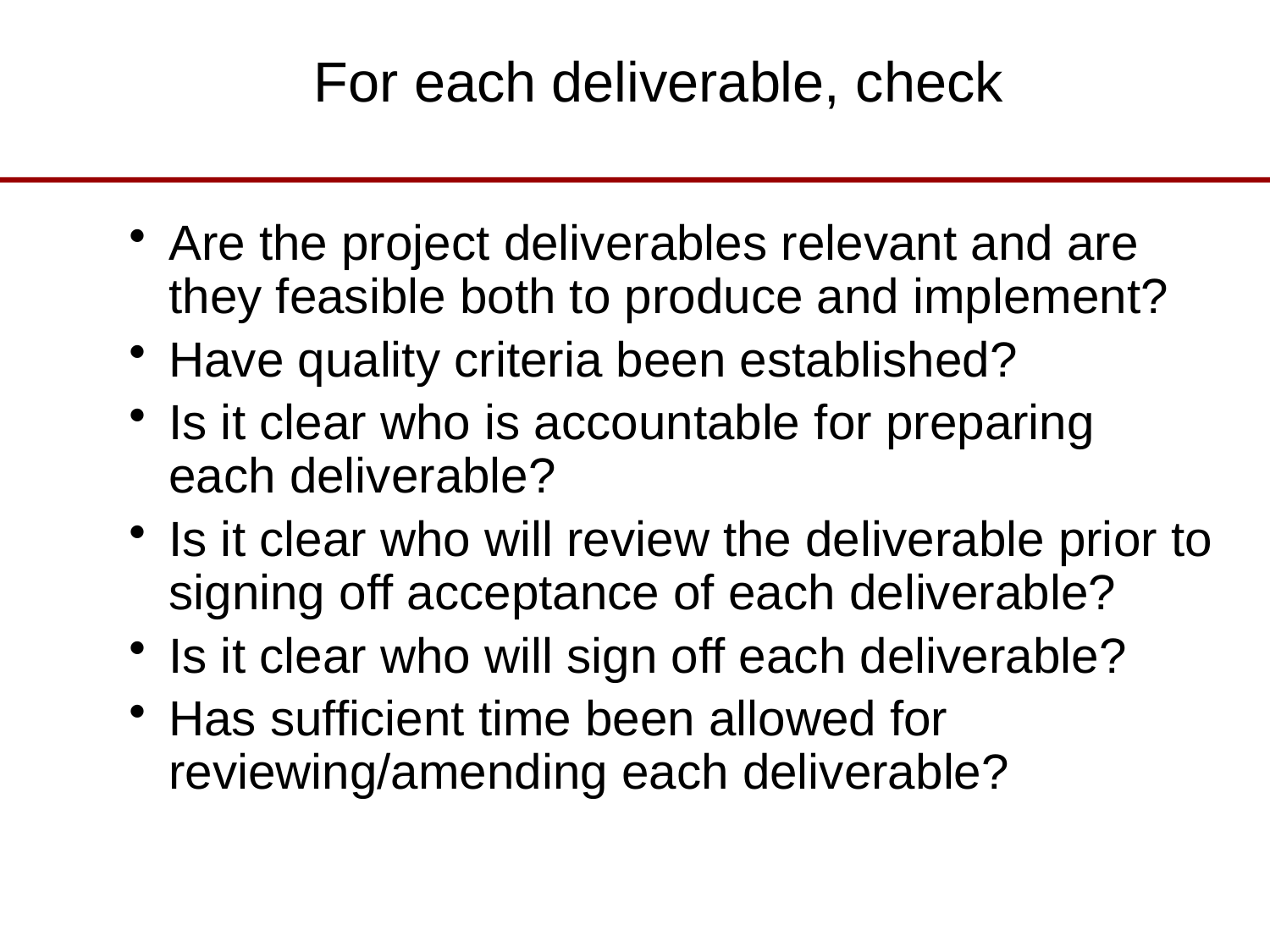

# For each deliverable, check
Are the project deliverables relevant and are they feasible both to produce and implement?
Have quality criteria been established?
Is it clear who is accountable for preparing each deliverable?
Is it clear who will review the deliverable prior to signing off acceptance of each deliverable?
Is it clear who will sign off each deliverable?
Has sufficient time been allowed for reviewing/amending each deliverable?